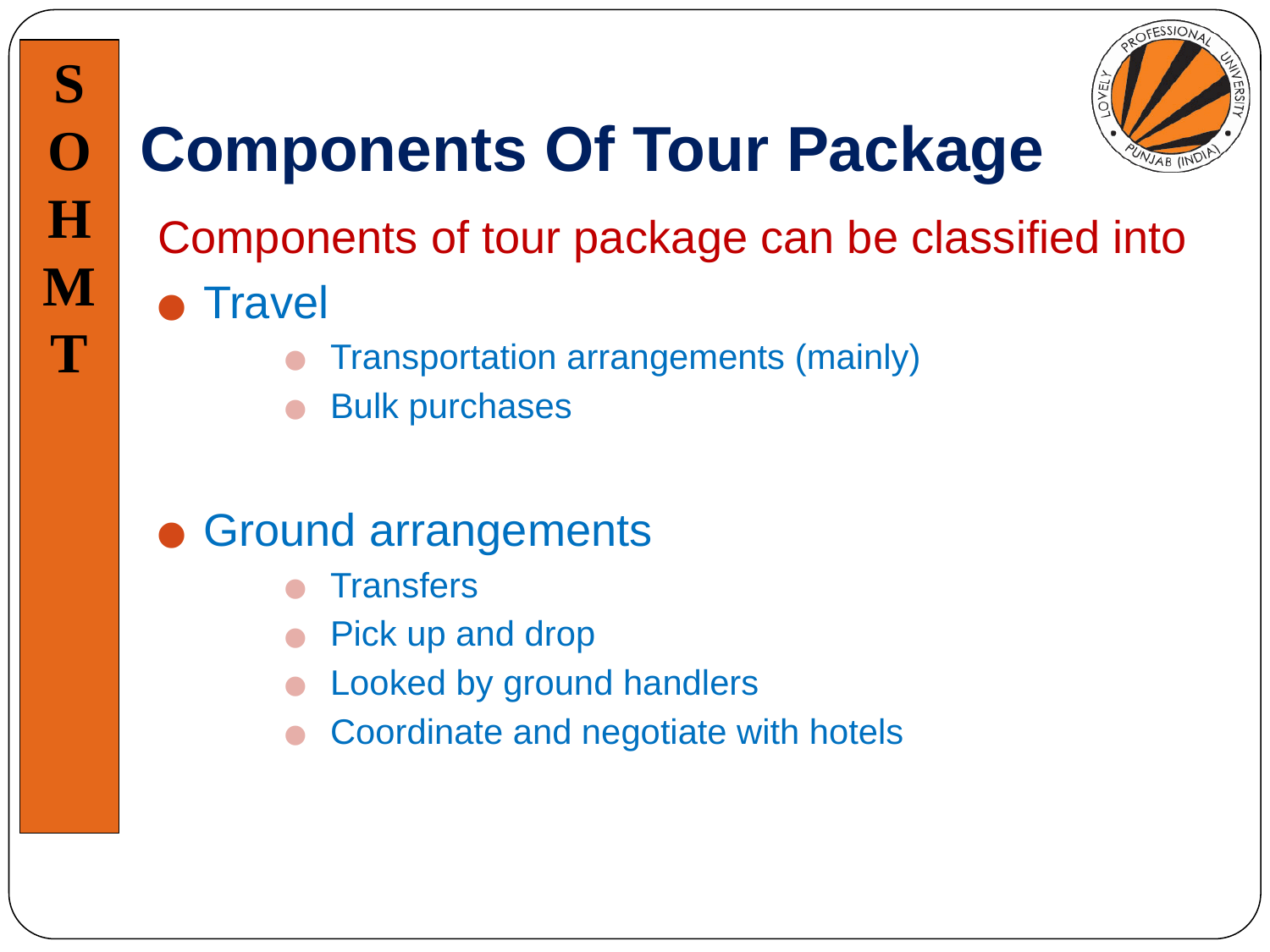

# Components Of Tour Package
Components of tour package can be classified into
Travel
Transportation arrangements (mainly)
Bulk purchases

Ground arrangements
Transfers
Pick up and drop
Looked by ground handlers
Coordinate and negotiate with hotels